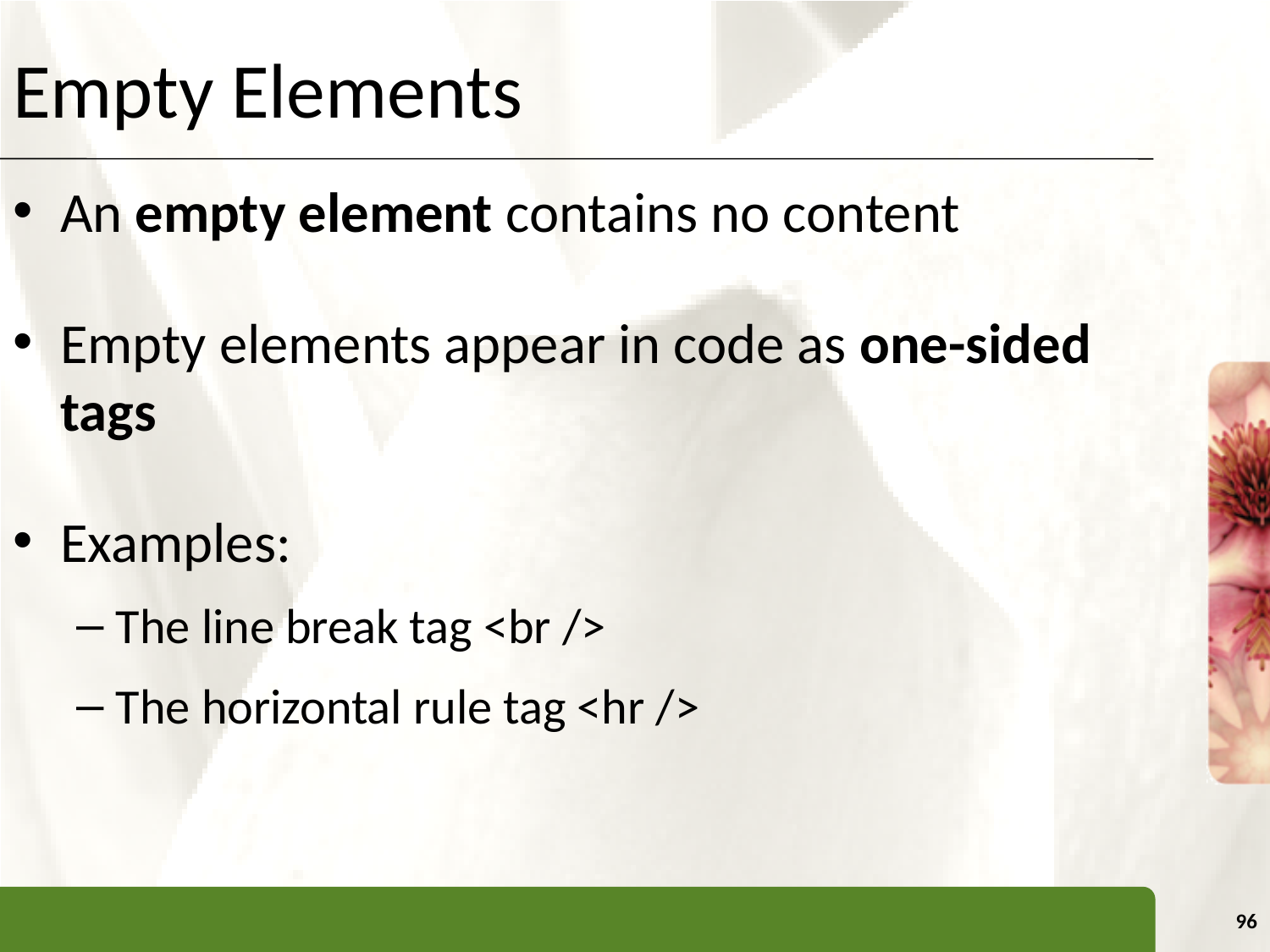

Empty Elements
An empty element contains no content
Empty elements appear in code as one-sided tags
Examples:
The line break tag <br />
The horizontal rule tag <hr />
96